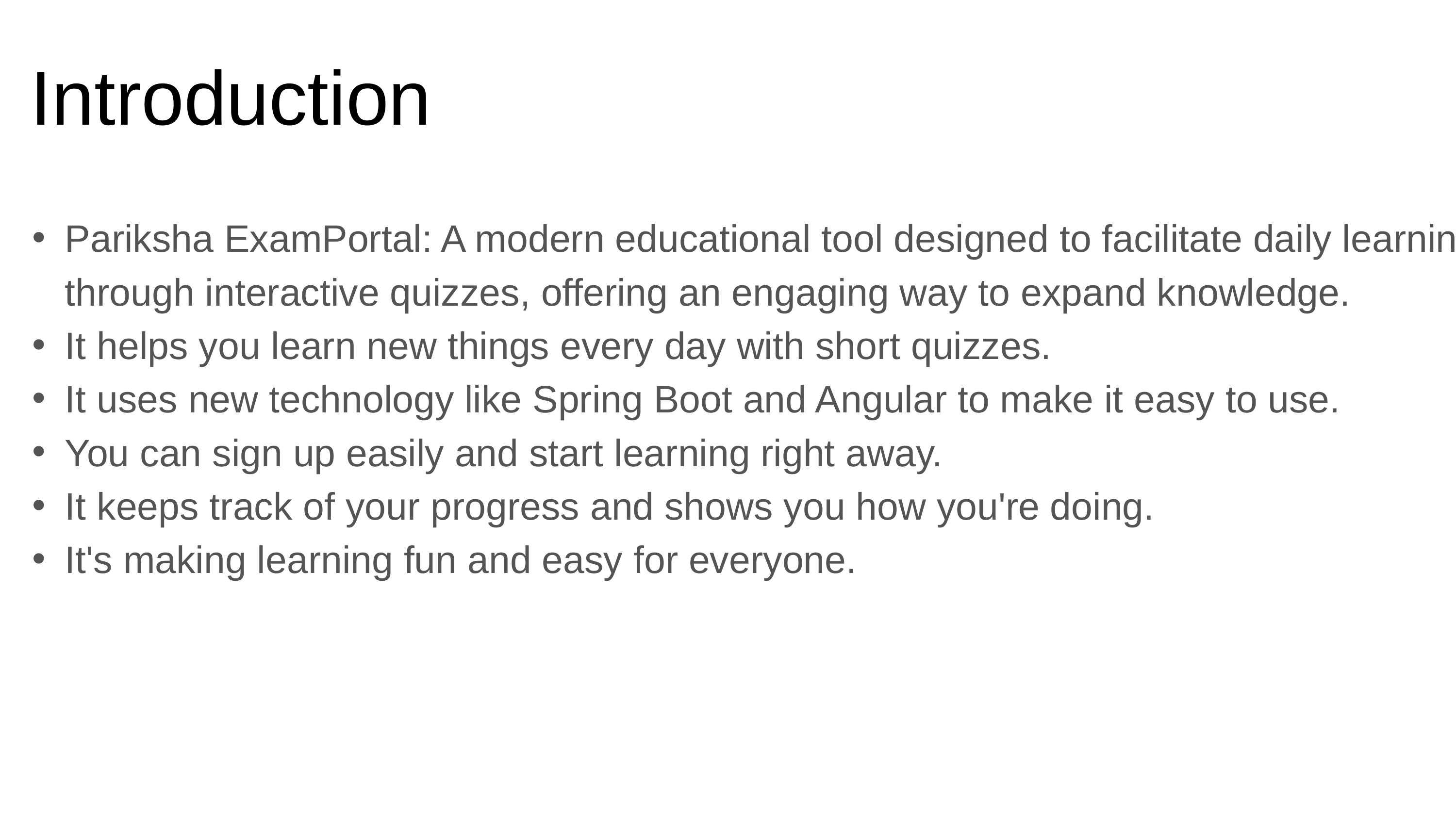

Introduction

Pariksha ExamPortal: A modern educational tool designed to facilitate daily learning through interactive quizzes, offering an engaging way to expand knowledge.
It helps you learn new things every day with short quizzes.
It uses new technology like Spring Boot and Angular to make it easy to use.
You can sign up easily and start learning right away.
It keeps track of your progress and shows you how you're doing.
It's making learning fun and easy for everyone.